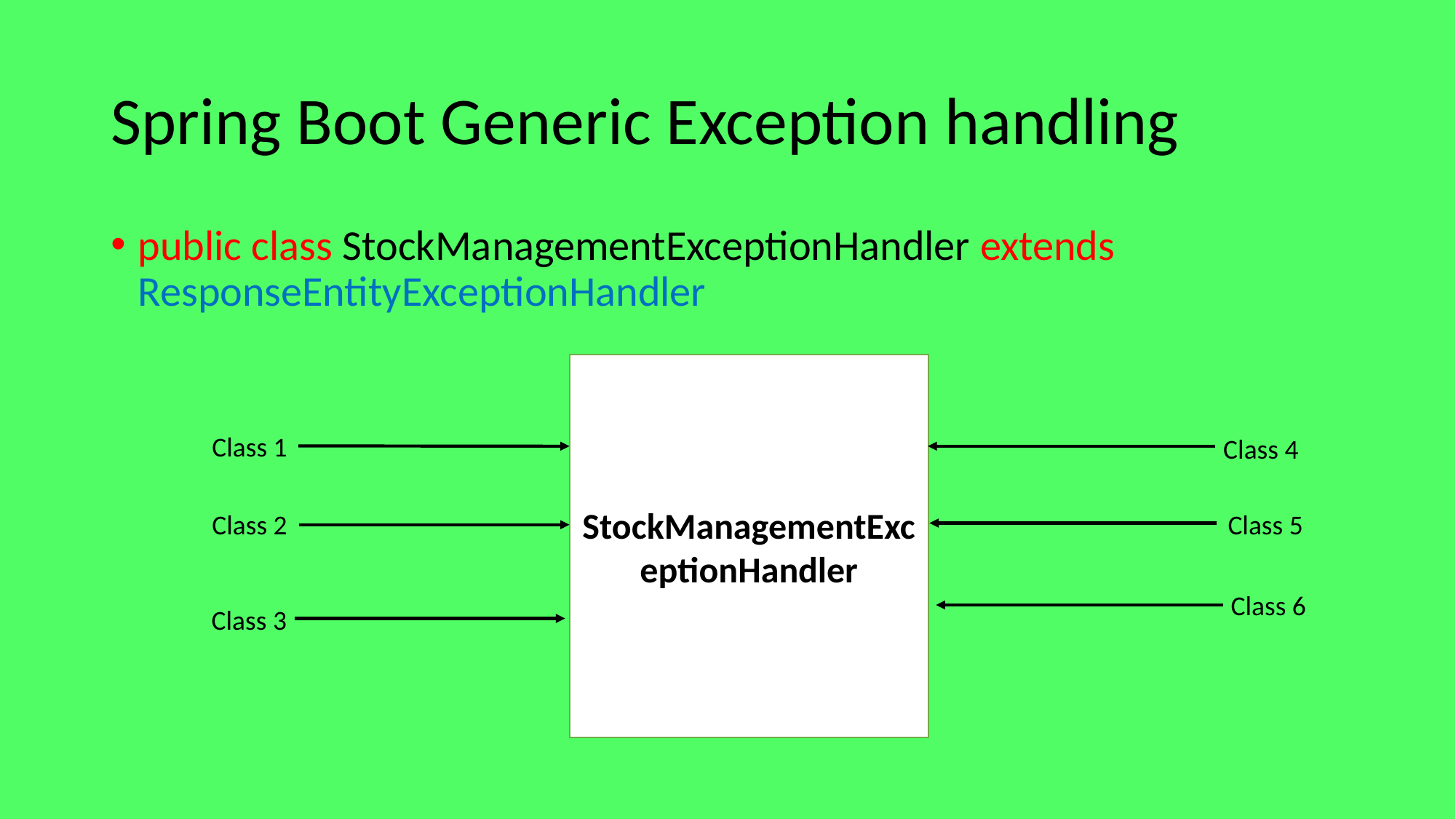

# Spring Boot Generic Exception handling
public class StockManagementExceptionHandler extends ResponseEntityExceptionHandler
StockManagementExceptionHandler
Class 1
Class 4
Class 2
Class 5
Class 6
Class 3